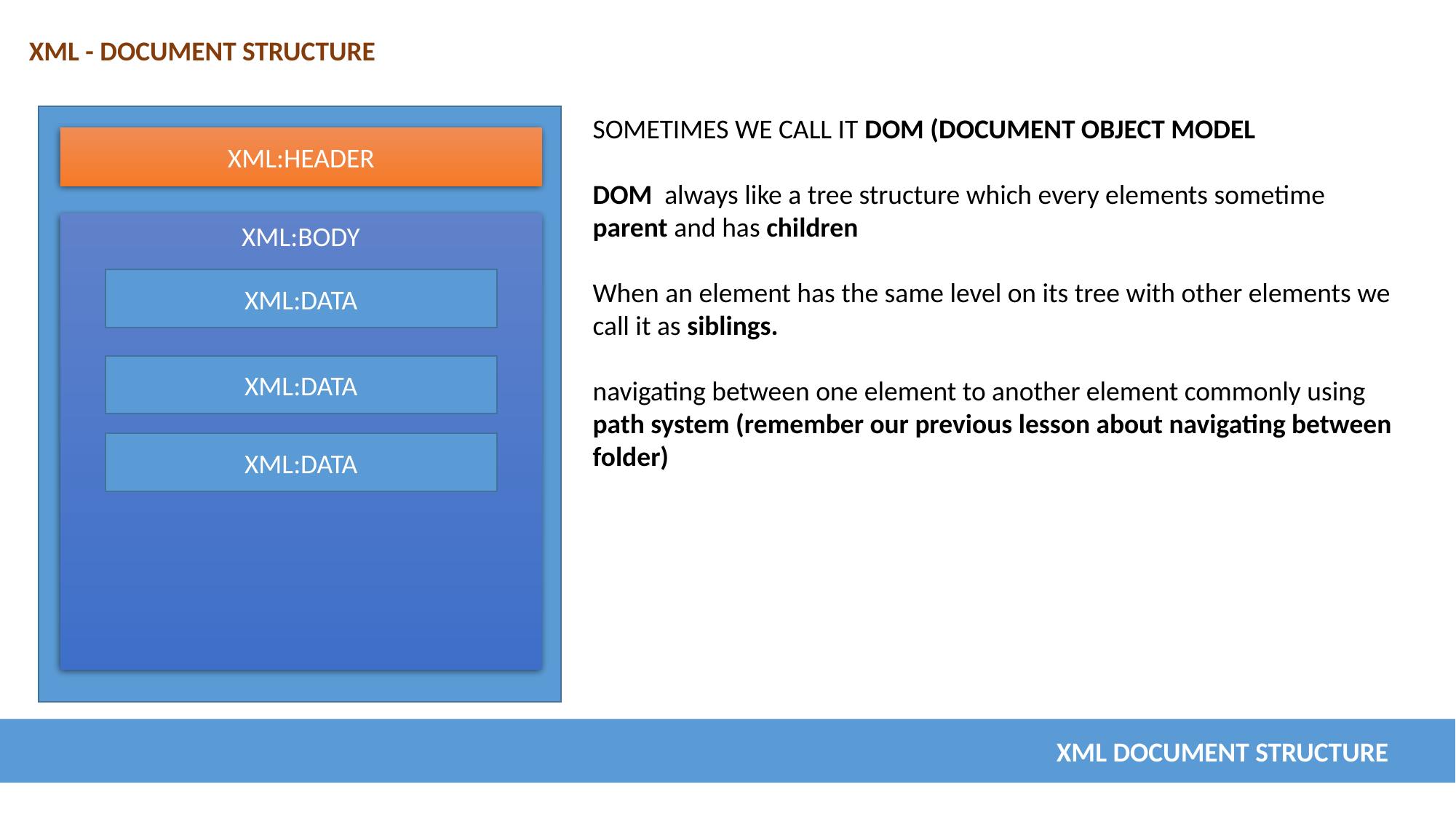

XML - DOCUMENT STRUCTURE

SOMETIMES WE CALL IT DOM (DOCUMENT OBJECT MODEL

DOM  always like a tree structure which every elements sometime
parent and has children

When an element has the same level on its tree with other elements we call it as siblings.

navigating between one element to another element commonly using path system (remember our previous lesson about navigating between folder)

XML:HEADER
XML:BODY
XML:DATA
XML:DATA
XML:DATA

XML DOCUMENT STRUCTURE